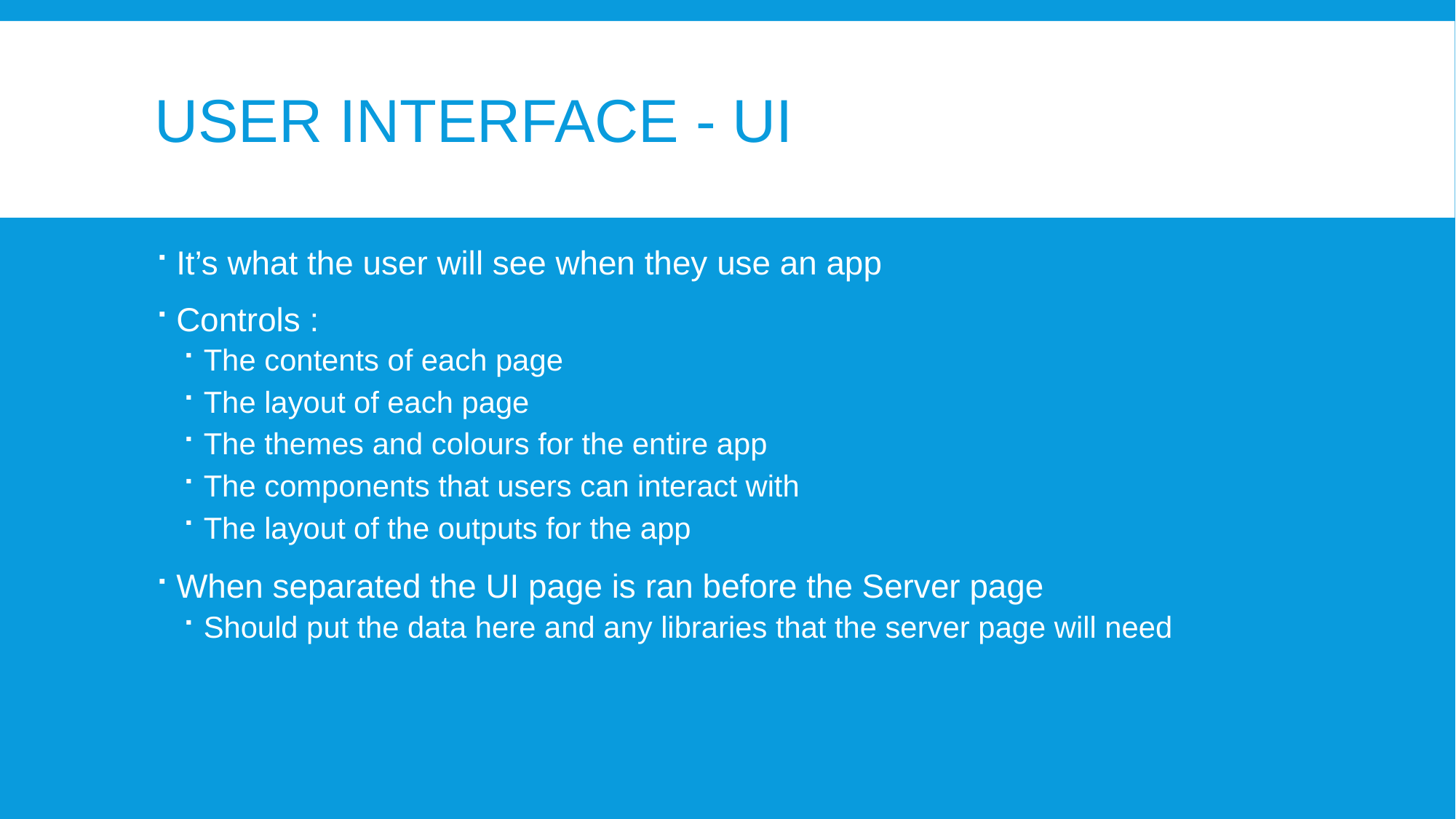

# User Interface - UI
It’s what the user will see when they use an app
Controls :
The contents of each page
The layout of each page
The themes and colours for the entire app
The components that users can interact with
The layout of the outputs for the app
When separated the UI page is ran before the Server page
Should put the data here and any libraries that the server page will need